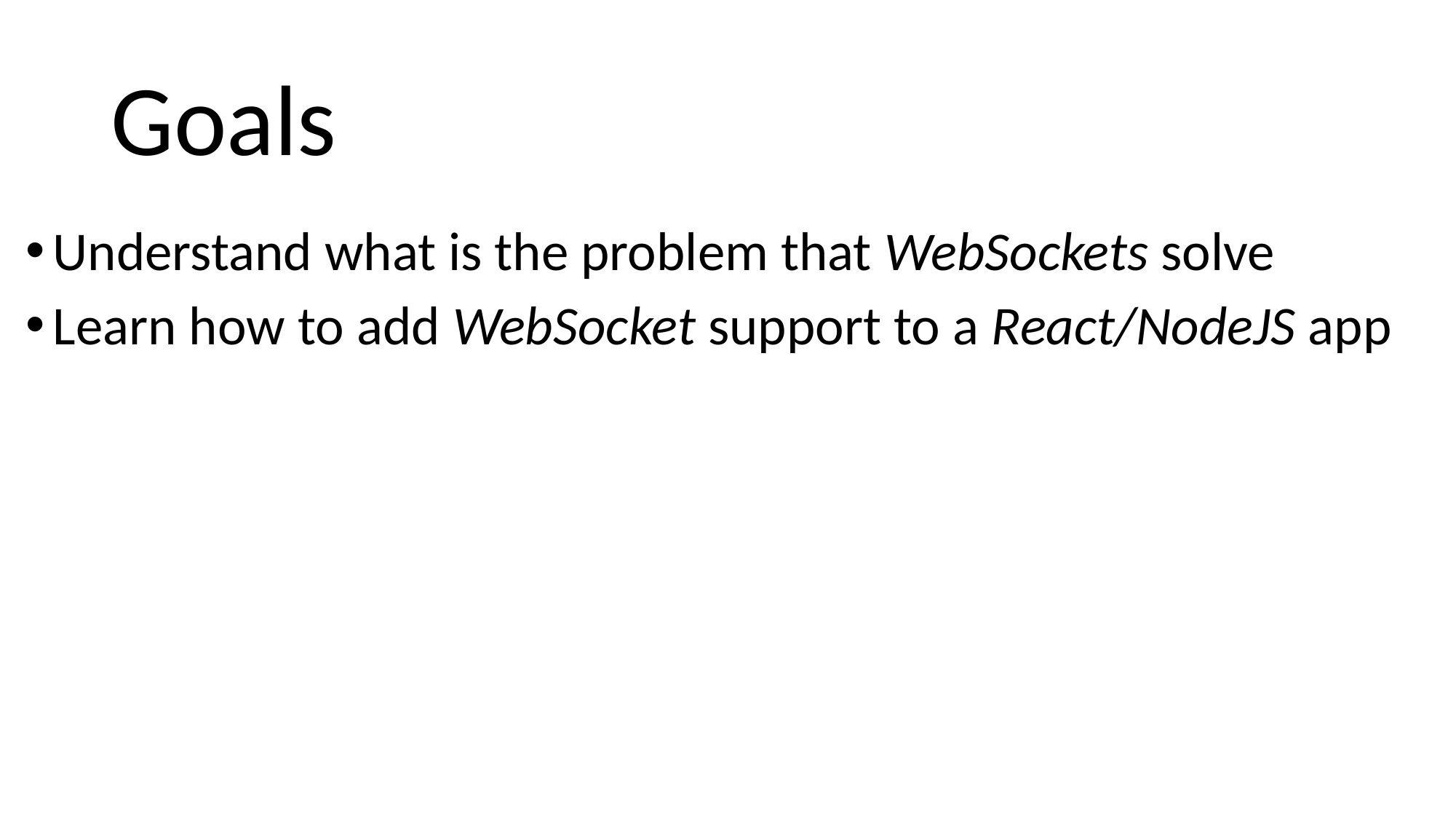

# Goals
Understand what is the problem that WebSockets solve
Learn how to add WebSocket support to a React/NodeJS app